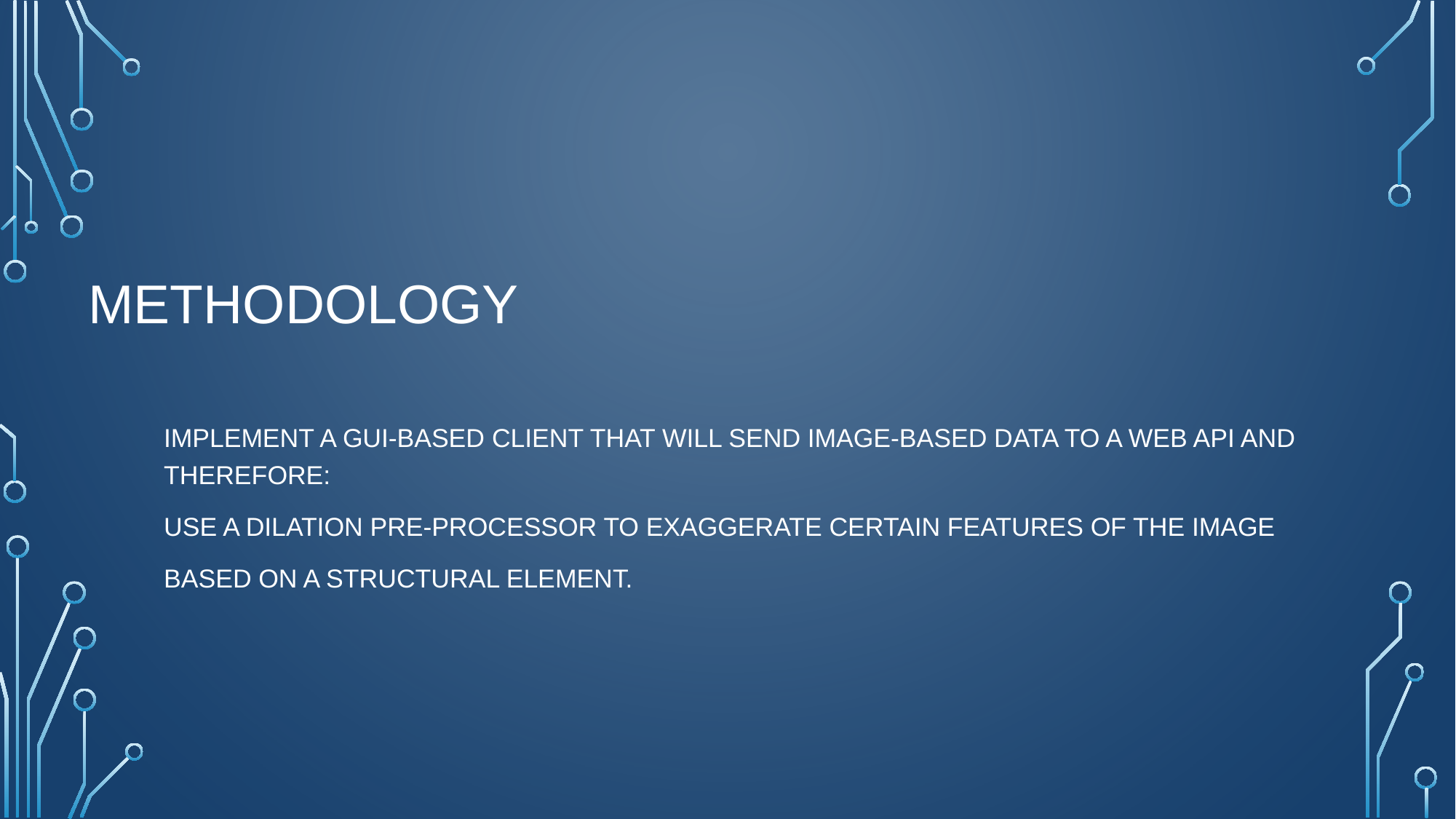

# METHODOLOGY
Implement a GUI-based client that will send image-based data to a web API and therefore:
Use a dilation pre-processor to exaggerate certain features of the image
based on a structural element.